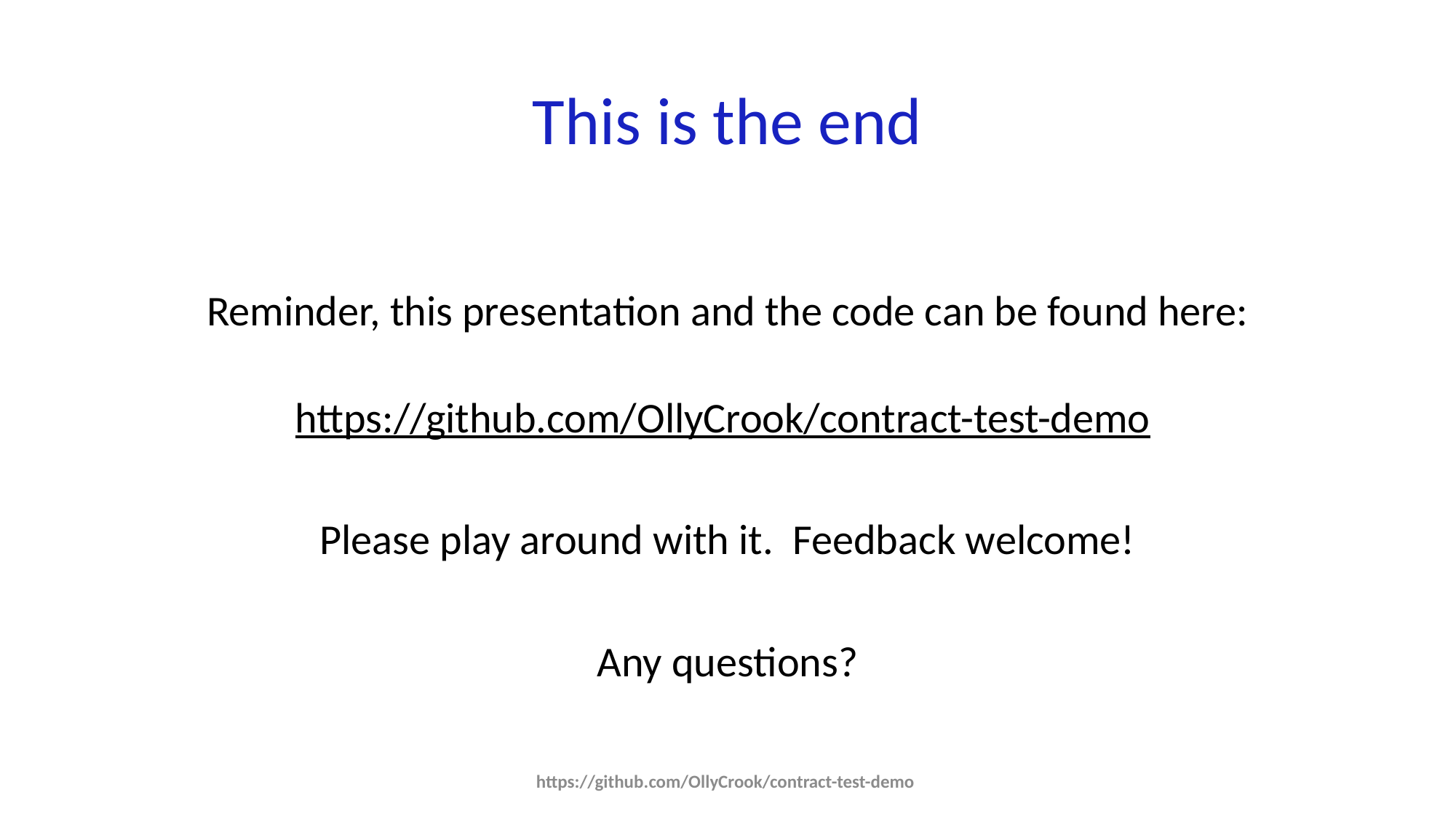

# This is the end

Reminder, this presentation and the code can be found here:
https://github.com/OllyCrook/contract-test-demo

Please play around with it.  Feedback welcome!

Any questions?

https://github.com/OllyCrook/contract-test-demo